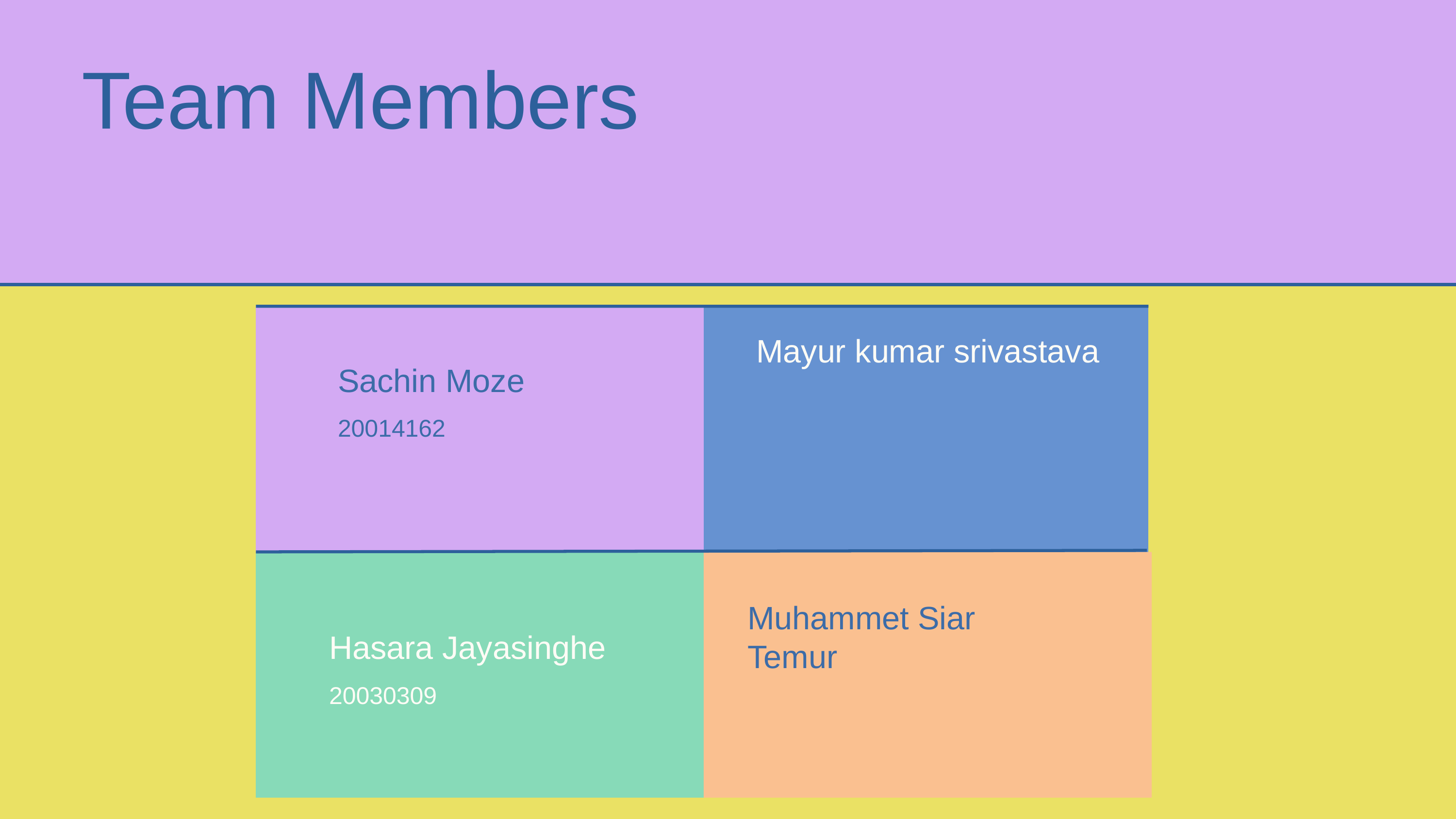

Team Members

Mayur kumar srivastava
Sachin Moze
Objective Two
20014162
Elaborate on what you want to discuss.

Muhammet Siar Temur
Objective Three
Objective Four
Hasara Jayasinghe
Elaborate on what you want to discuss.
Elaborate on what you want to discuss.
20030309